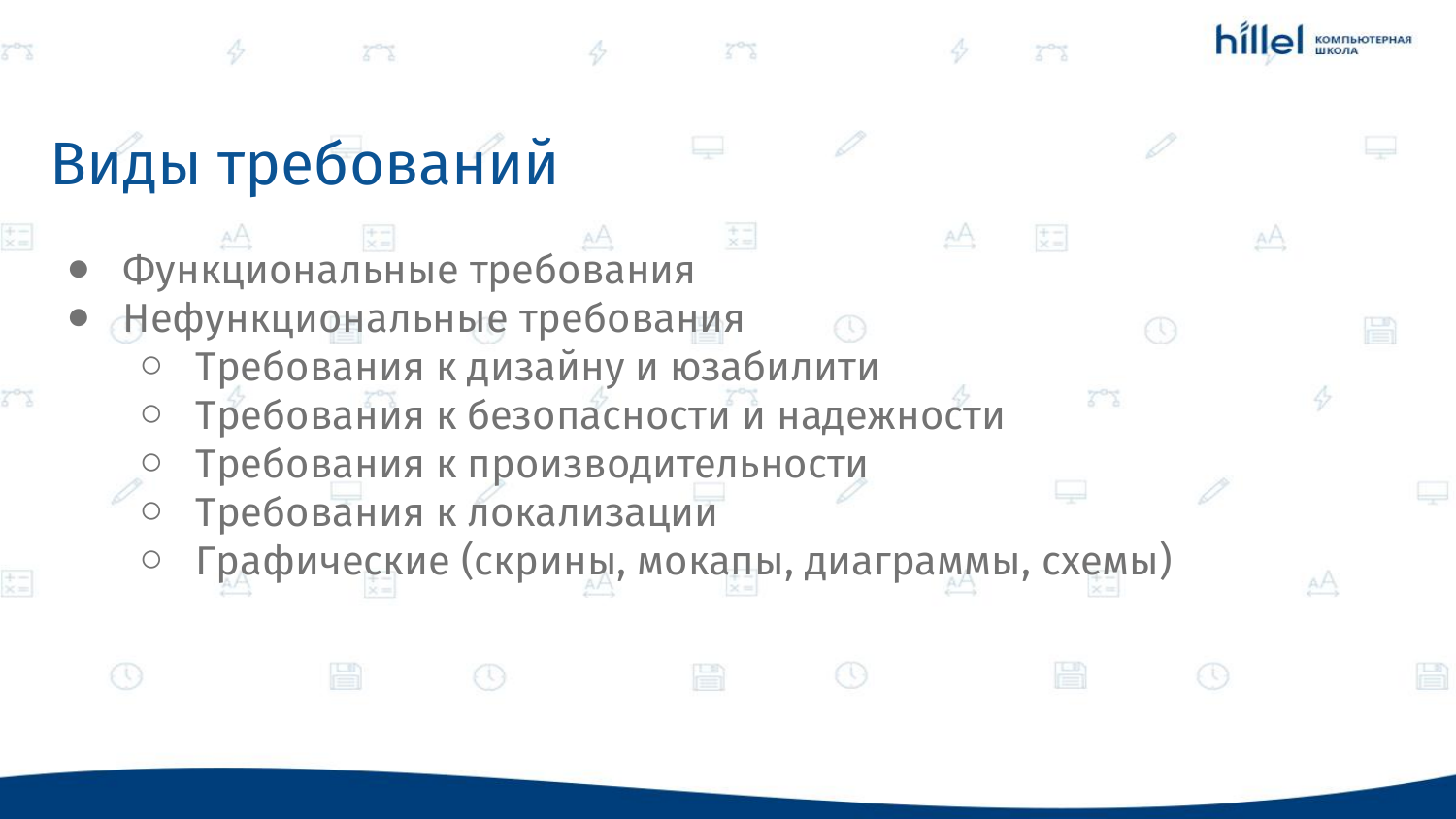

Виды требований
Функциональные требования
Нефункциональные требования
Требования к дизайну и юзабилити
Требования к безопасности и надежности
Требования к производительности
Требования к локализации
Графические (скрины, мокапы, диаграммы, схемы)